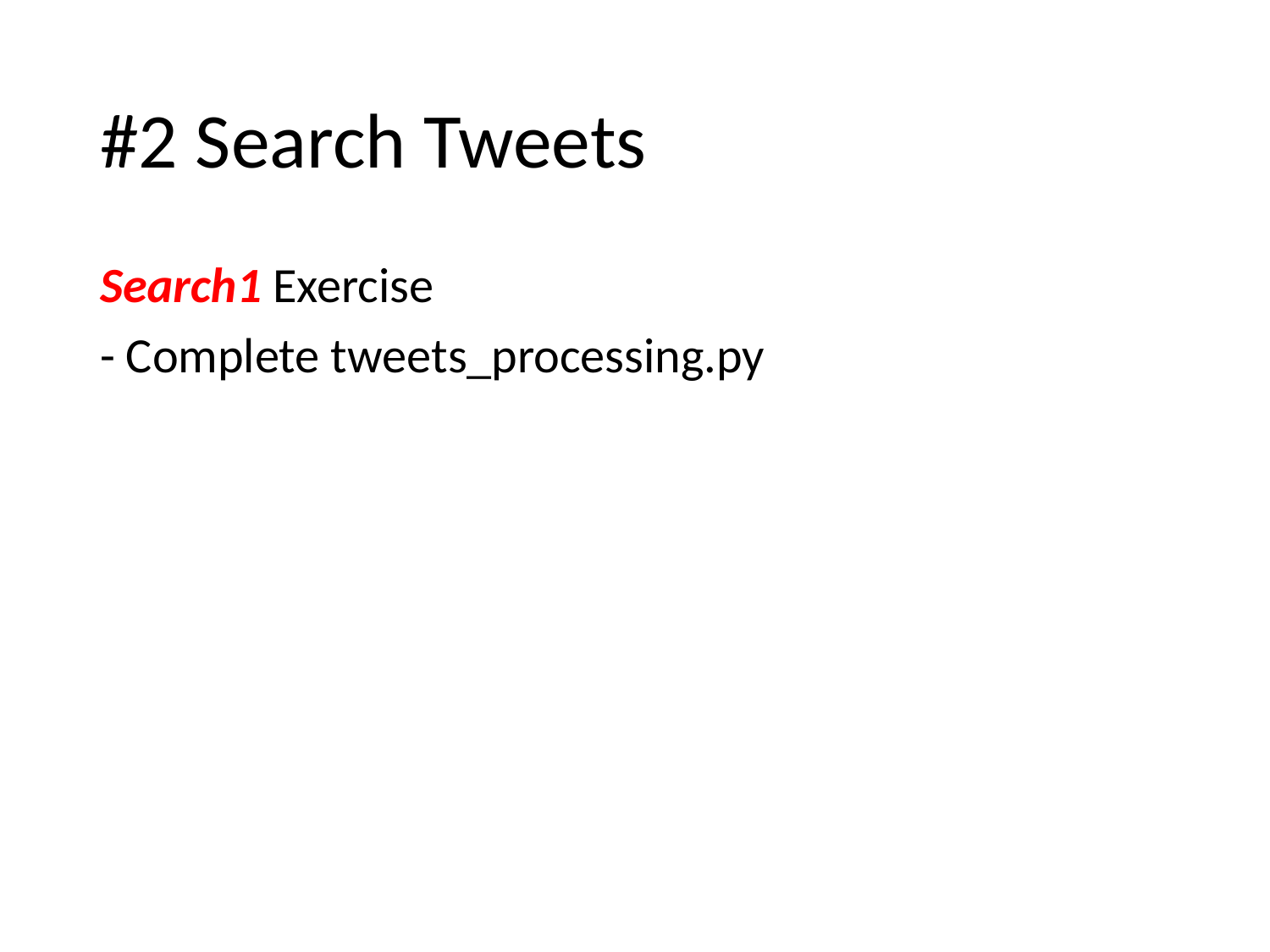

# #2 Search Tweets
Search1 Exercise
- Complete tweets_processing.py